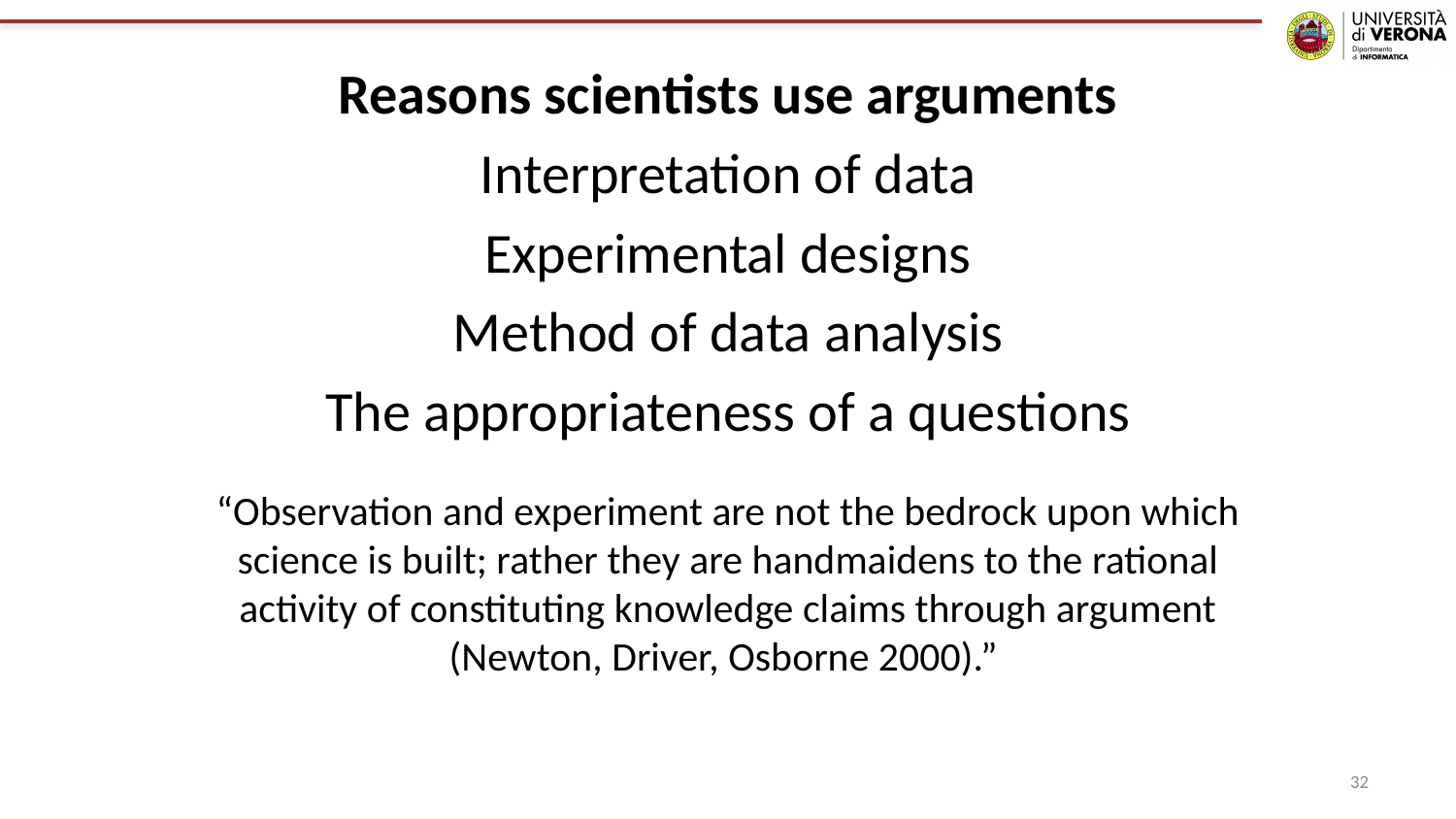

Reasons scientists use arguments
Interpretation of data
Experimental designs
Method of data analysis
The appropriateness of a questions

“Observation and experiment are not the bedrock upon which science is built; rather they are handmaidens to the rational activity of constituting knowledge claims through argument (Newton, Driver, Osborne 2000).”

32